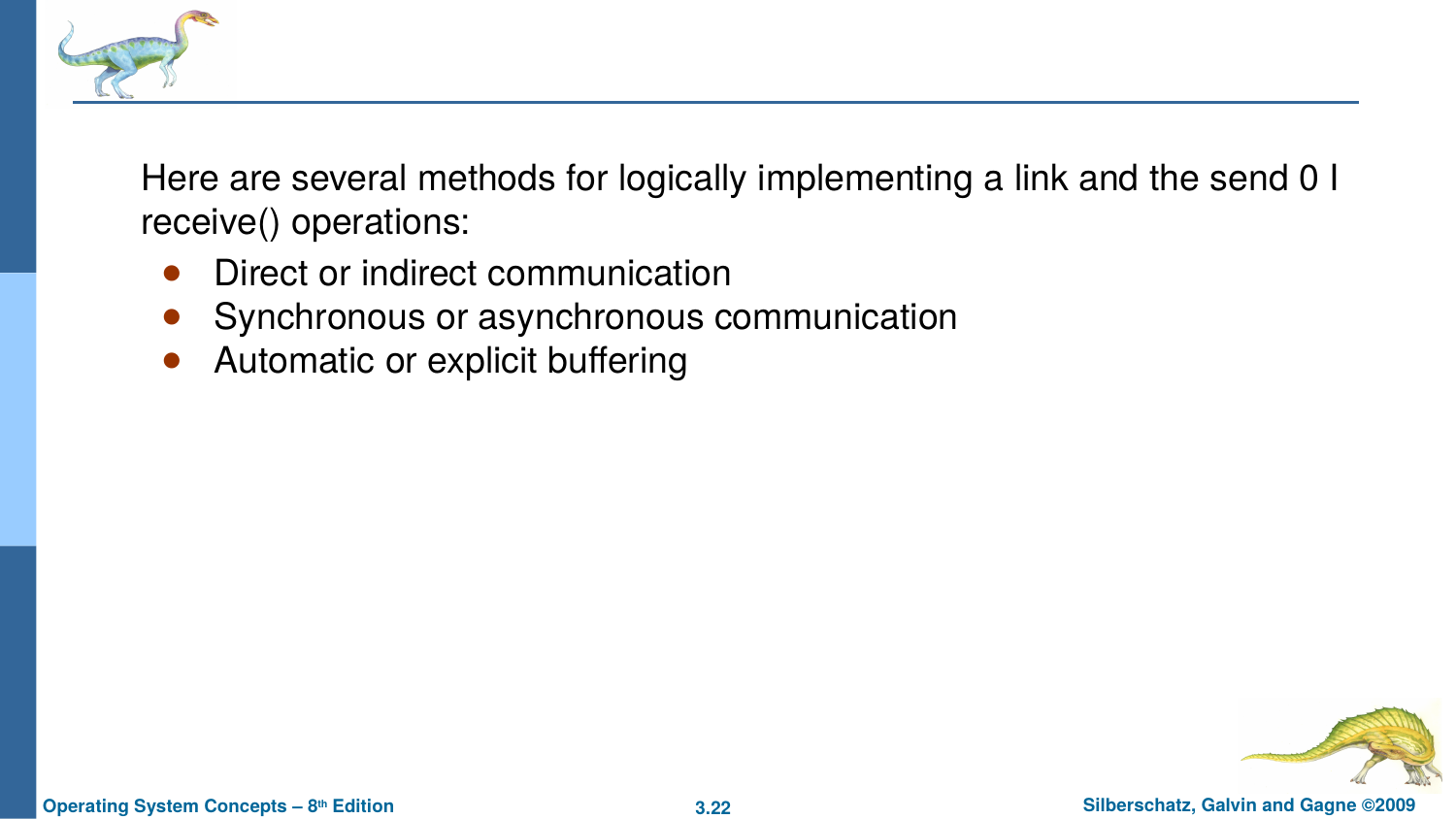

#
Here are several methods for logically implementing a link and the send 0 I receive() operations:
Direct or indirect communication
Synchronous or asynchronous communication
Automatic or explicit buffering